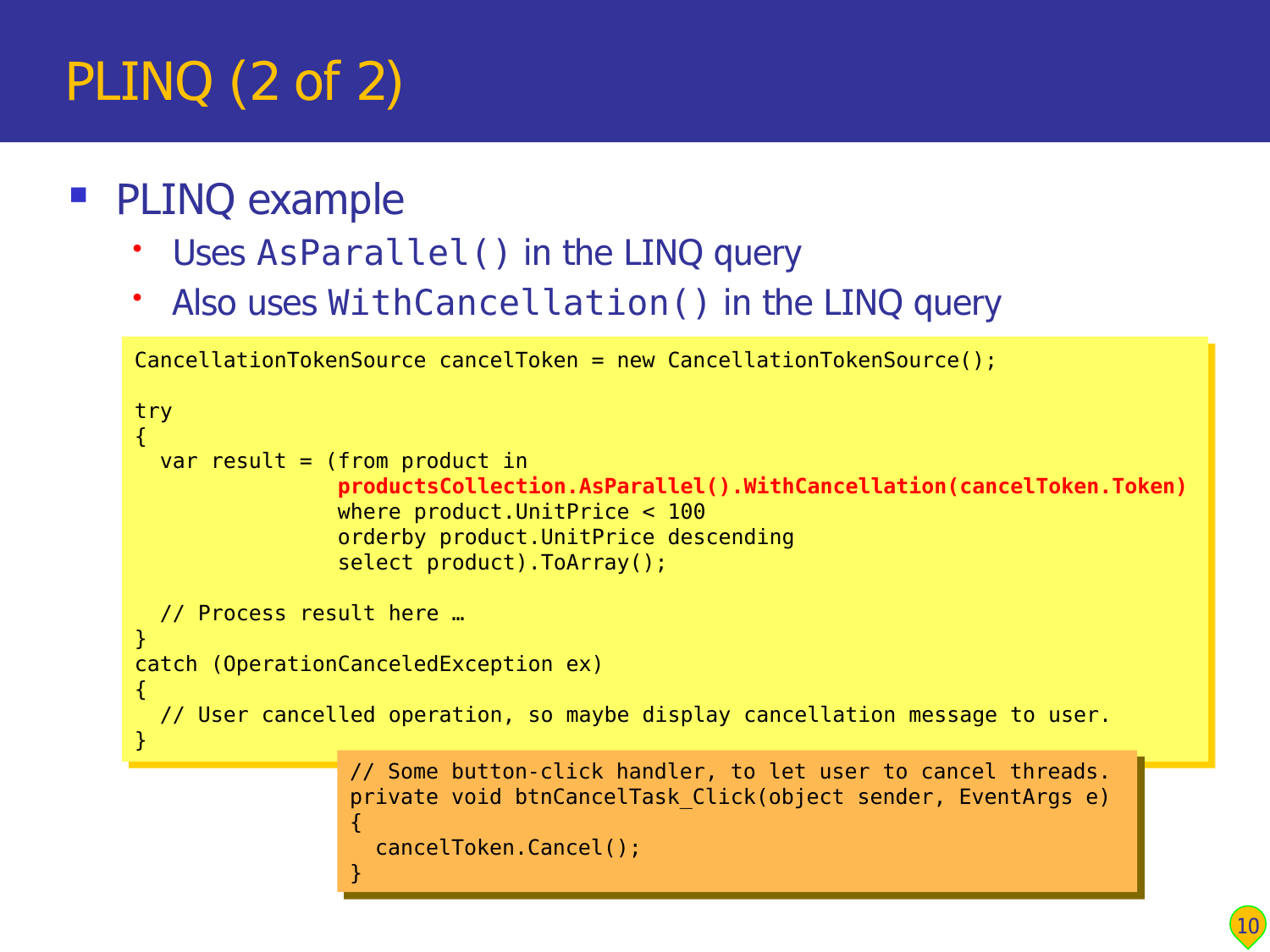

# PLINQ (2 of 2)
PLINQ example
Uses AsParallel() in the LINQ query
Also uses WithCancellation() in the LINQ query

CancellationTokenSource cancelToken = new CancellationTokenSource();

try
{
  var result = (from product in
                productsCollection.AsParallel().WithCancellation(cancelToken.Token)
                where product.UnitPrice < 100
                orderby product.UnitPrice descending
                select product).ToArray();

  // Process result here …
}
catch (OperationCanceledException ex)
{
  // User cancelled operation, so maybe display cancellation message to user.
}
// Some button-click handler, to let user to cancel threads.
private void btnCancelTask_Click(object sender, EventArgs e)
{
  cancelToken.Cancel();
}
10